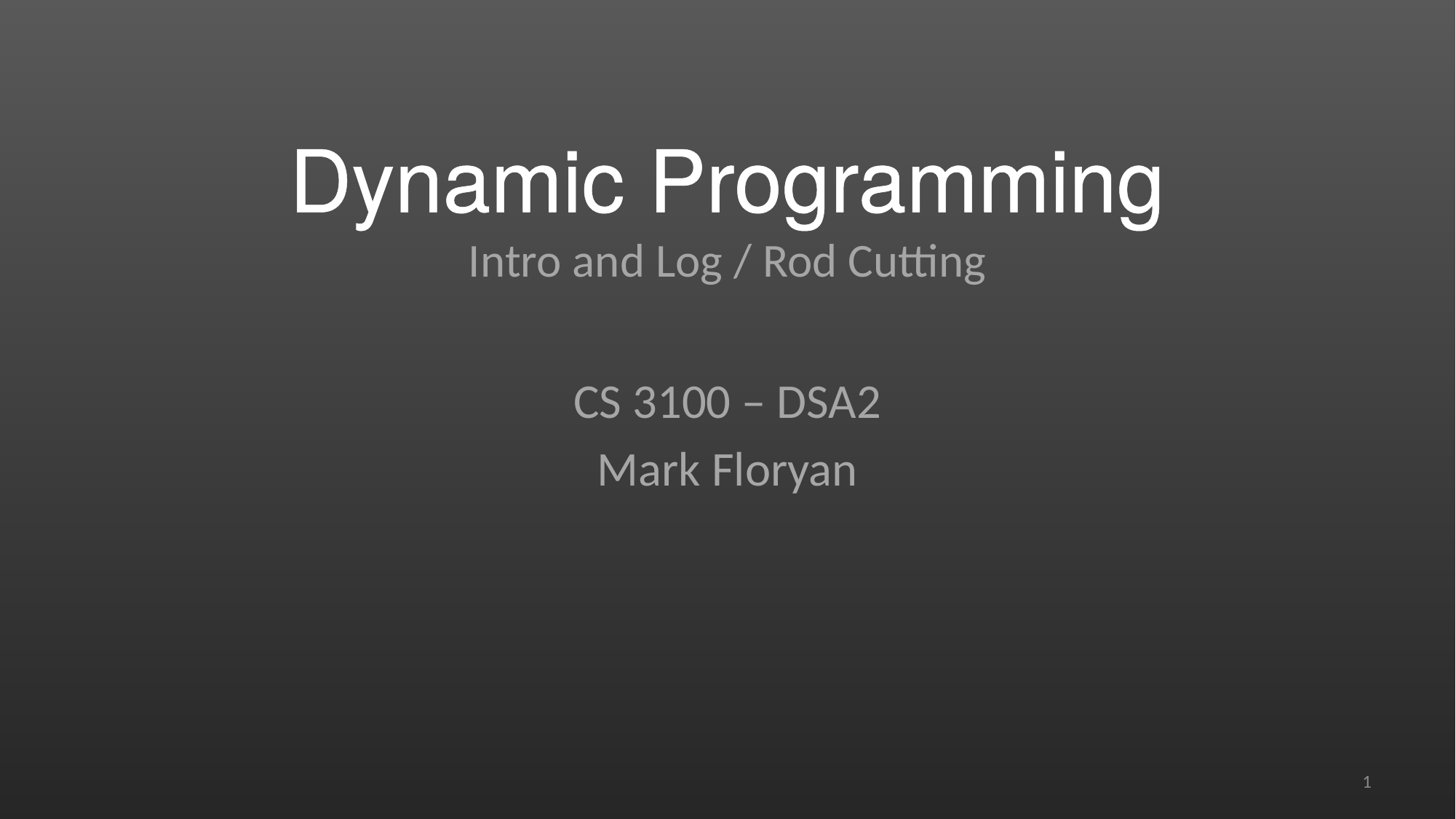

# Dynamic Programming Intro and Log / Rod Cutting
CS 3100 – DSA2
Mark Floryan

1